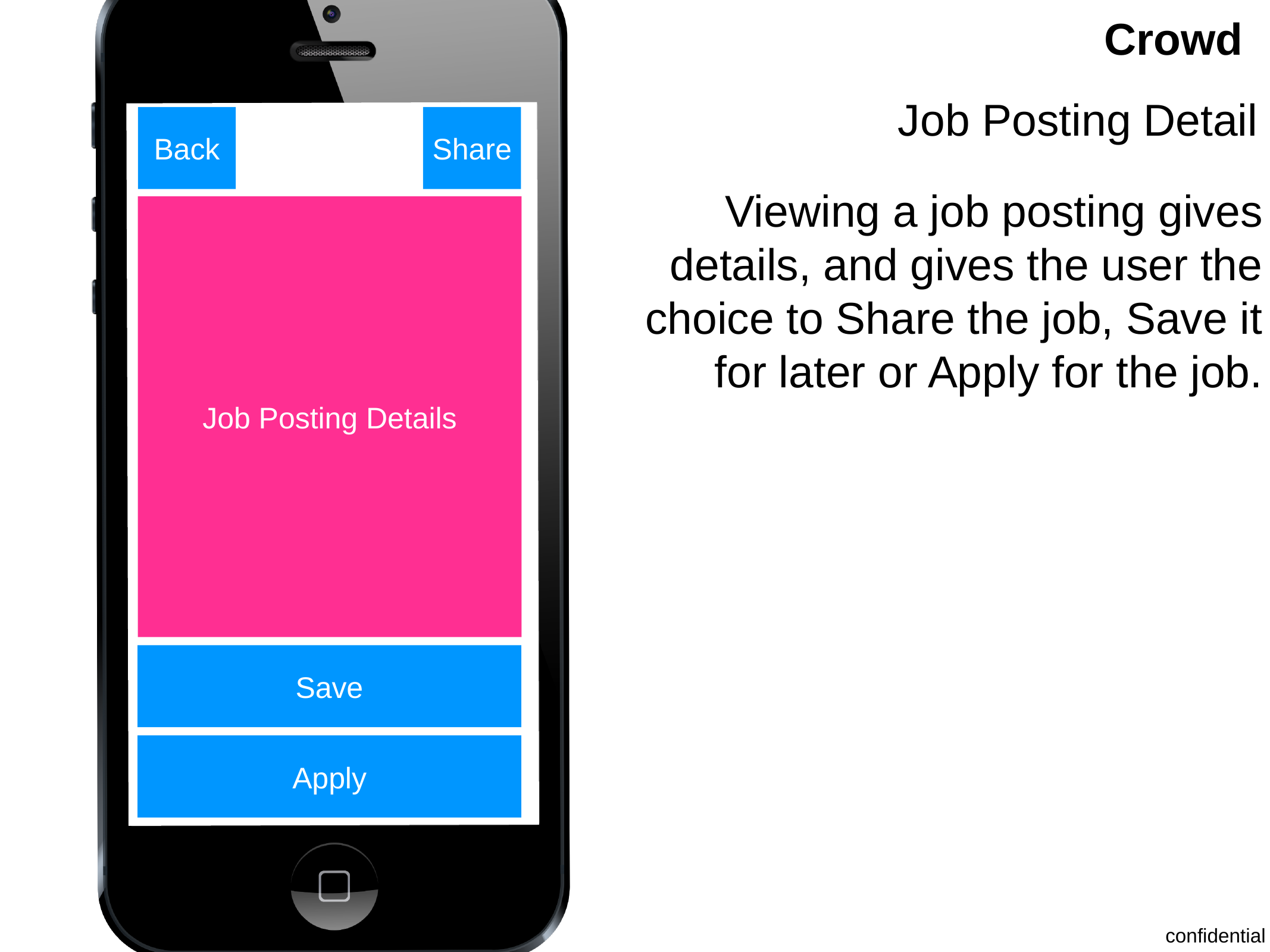

Job Posting Detail
Back
Share
Viewing a job posting gives details, and gives the user the choice to Share the job, Save it for later or Apply for the job.
Job Posting Details
Save
Apply